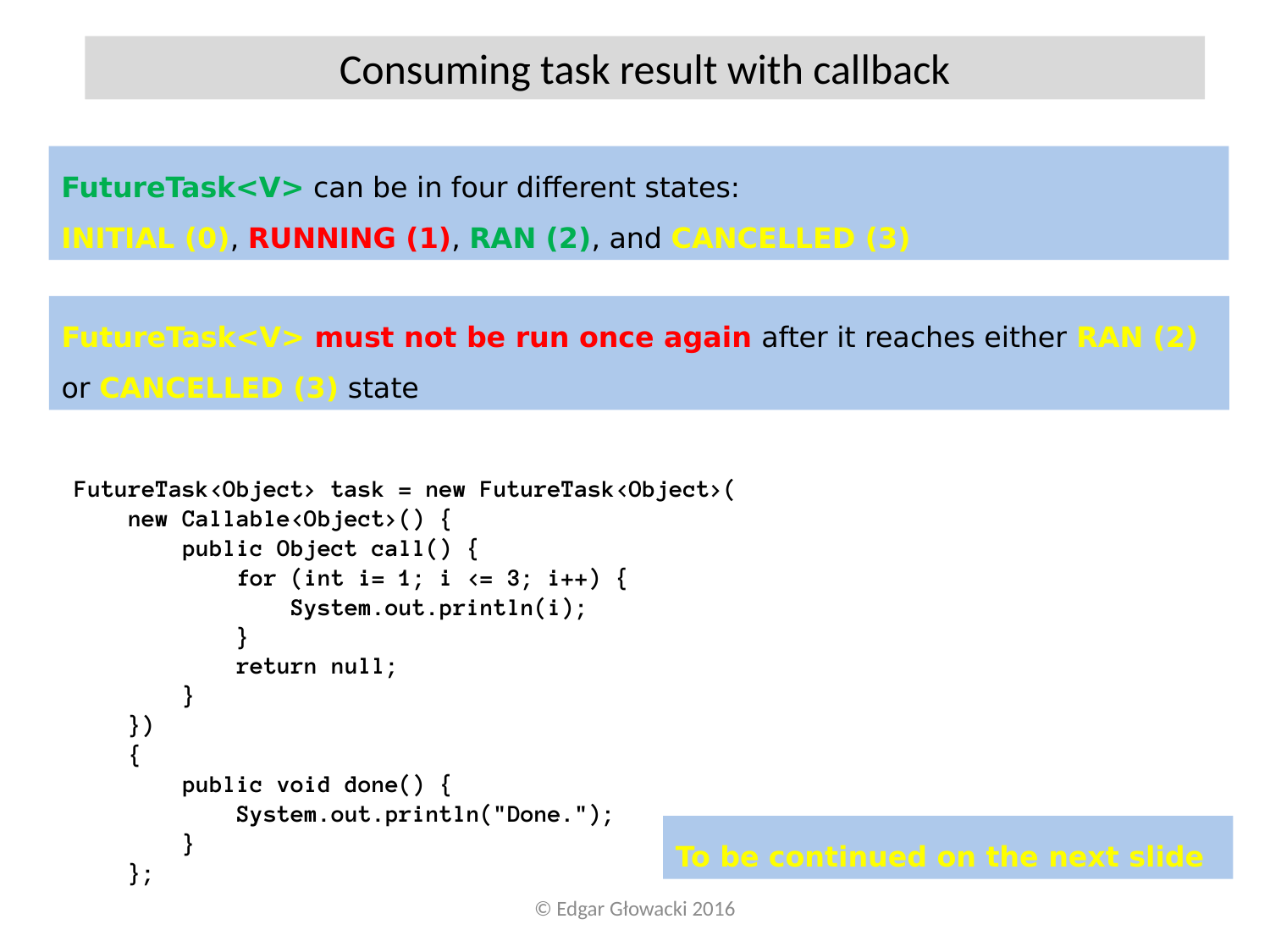

Consuming task result with callback
FutureTask<V> can be in four different states:
INITIAL (0), RUNNING (1), RAN (2), and CANCELLED (3)
FutureTask<V> must not be run once again after it reaches either RAN (2) or CANCELLED (3) state
  FutureTask<Object> task = new FutureTask<Object>(
      new Callable<Object>() {
          public Object call() {
              for (int i= 1; i <= 3; i++) {
                  System.out.println(i);
              }
              return null;
          }
      })
      {
          public void done() {
              System.out.println("Done.");
          }
      };
To be continued on the next slide
© Edgar Głowacki 2016